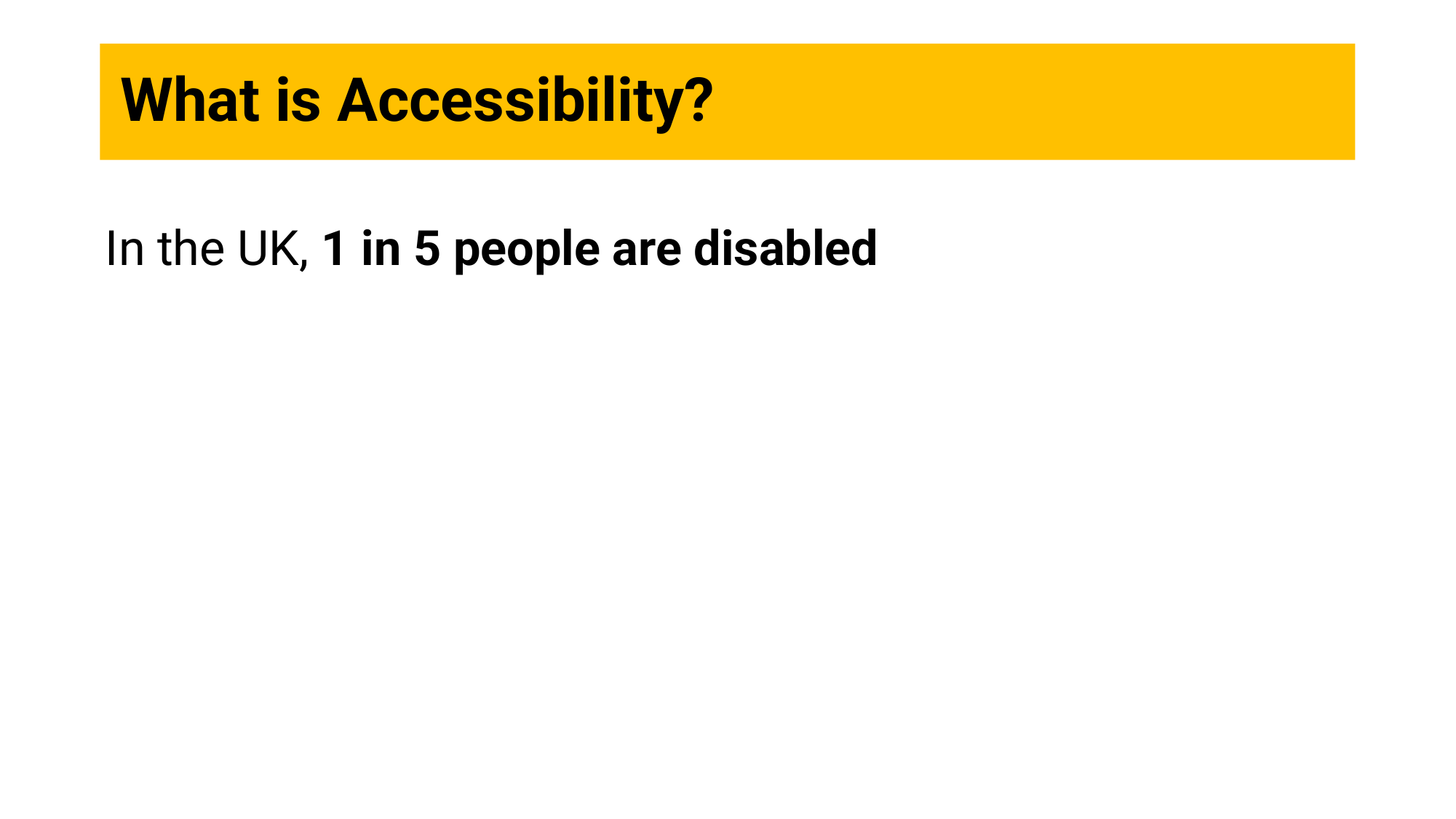

# What is Accessibility?
In the UK, 1 in 5 people are disabled